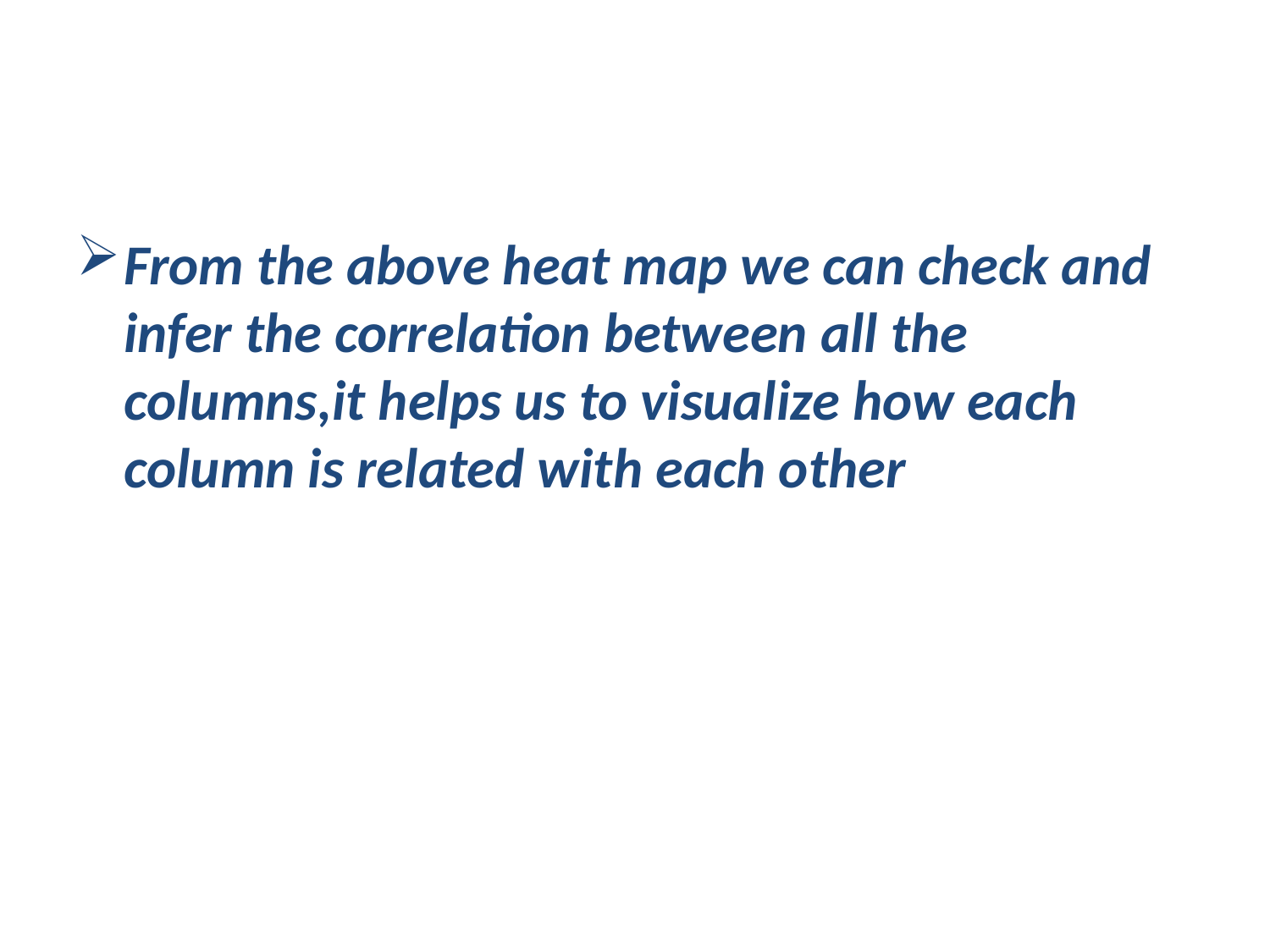

#
From the above heat map we can check and infer the correlation between all the columns,it helps us to visualize how each column is related with each other